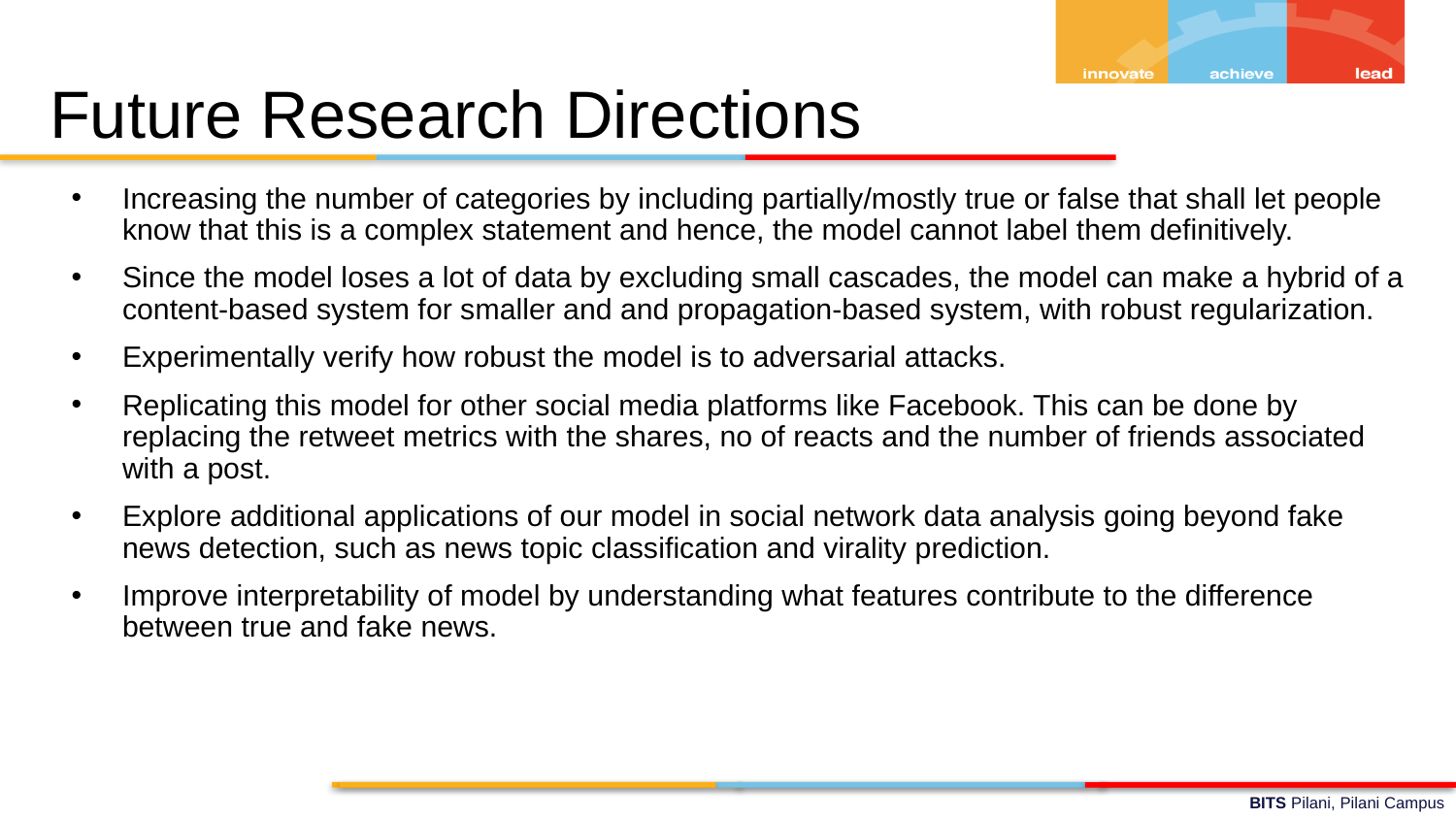

# Future Research Directions
Increasing the number of categories by including partially/mostly true or false that shall let people know that this is a complex statement and hence, the model cannot label them definitively.
Since the model loses a lot of data by excluding small cascades, the model can make a hybrid of a content-based system for smaller and and propagation-based system, with robust regularization.
Experimentally verify how robust the model is to adversarial attacks.
Replicating this model for other social media platforms like Facebook. This can be done by replacing the retweet metrics with the shares, no of reacts and the number of friends associated with a post.
Explore additional applications of our model in social network data analysis going beyond fake news detection, such as news topic classification and virality prediction.
Improve interpretability of model by understanding what features contribute to the difference between true and fake news.